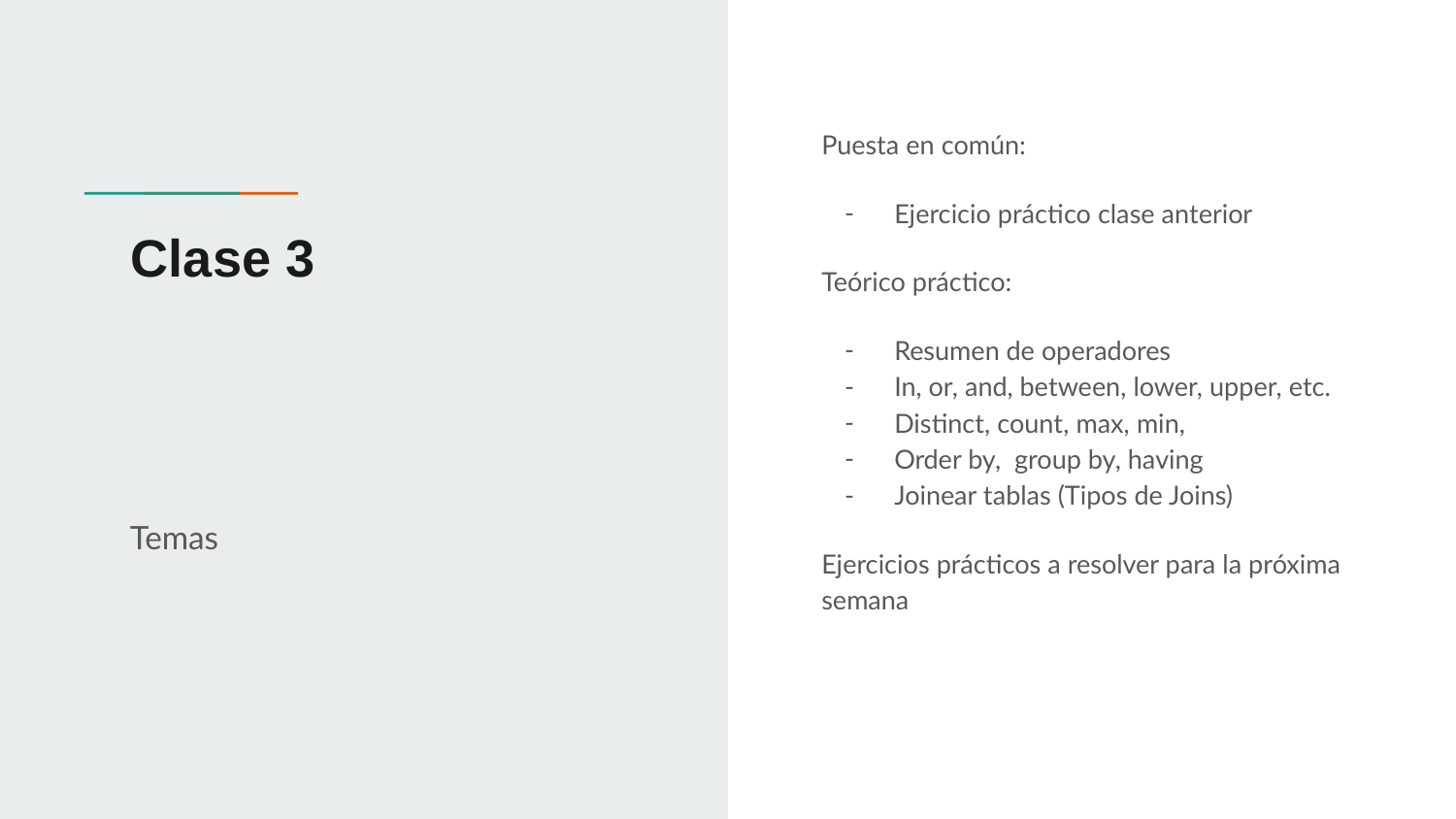

Puesta en común:
Ejercicio práctico clase anterior
Teórico práctico:
Resumen de operadores
In, or, and, between, lower, upper, etc.
Distinct, count, max, min,
Order by,  group by, having
Joinear tablas (Tipos de Joins)
Ejercicios prácticos a resolver para la próxima semana

# Clase 3
Temas